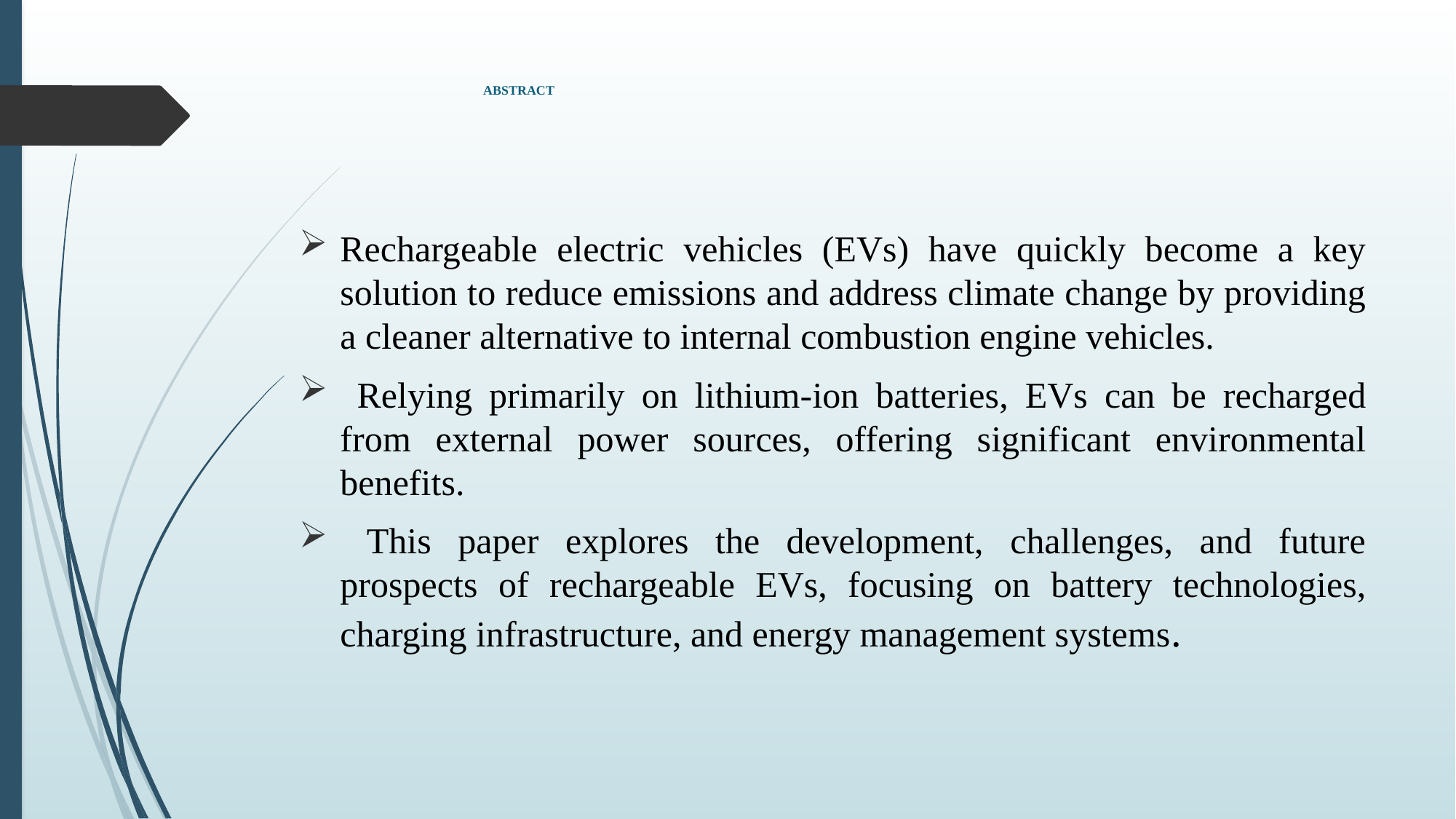

# ABSTRACT
Rechargeable electric vehicles (EVs) have quickly become a key solution to reduce emissions and address climate change by providing a cleaner alternative to internal combustion engine vehicles.
 Relying primarily on lithium-ion batteries, EVs can be recharged from external power sources, offering significant environmental benefits.
 This paper explores the development, challenges, and future prospects of rechargeable EVs, focusing on battery technologies, charging infrastructure, and energy management systems.